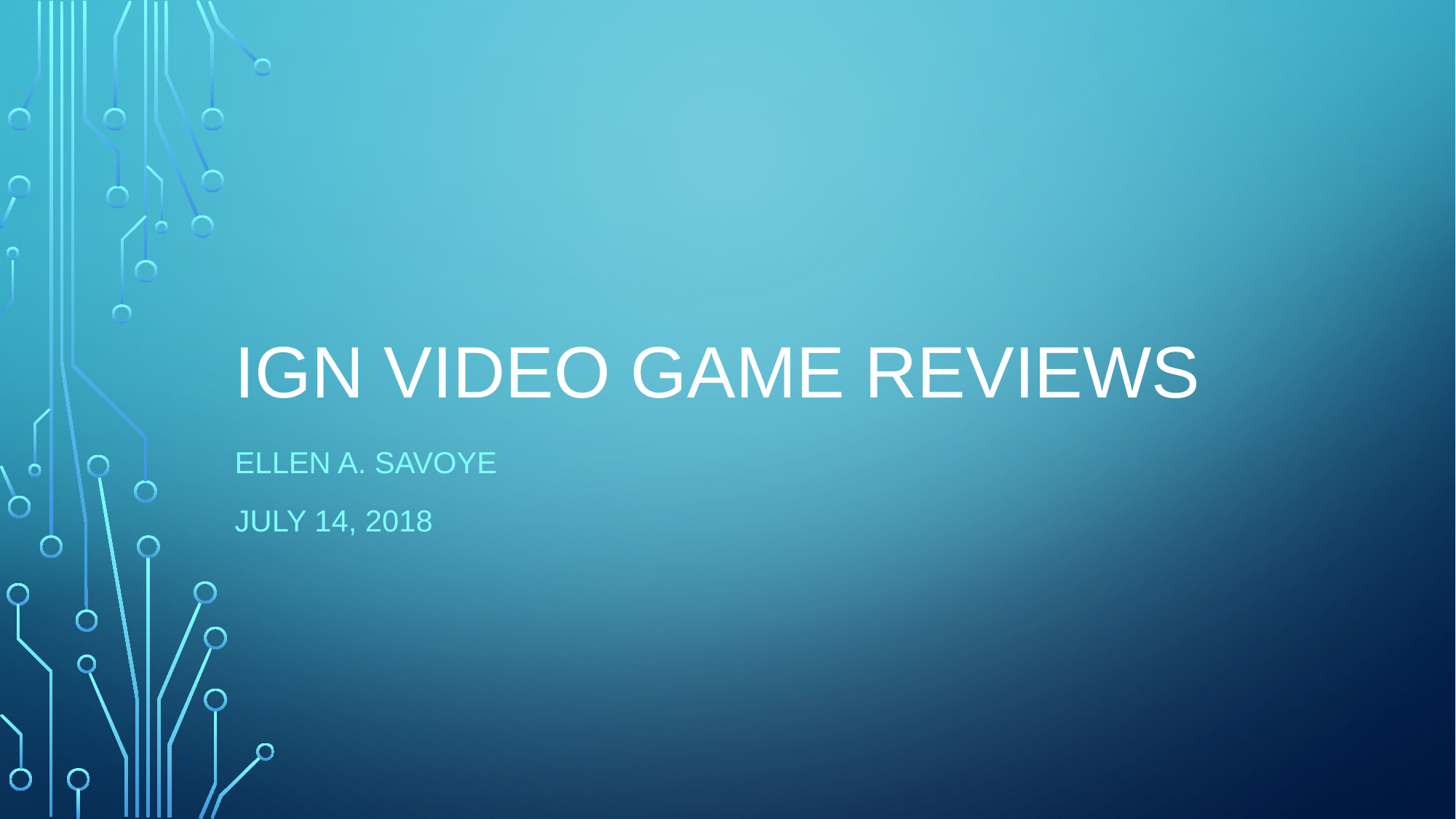

# IGN Video game reviews
Ellen A. Savoye
July 14, 2018